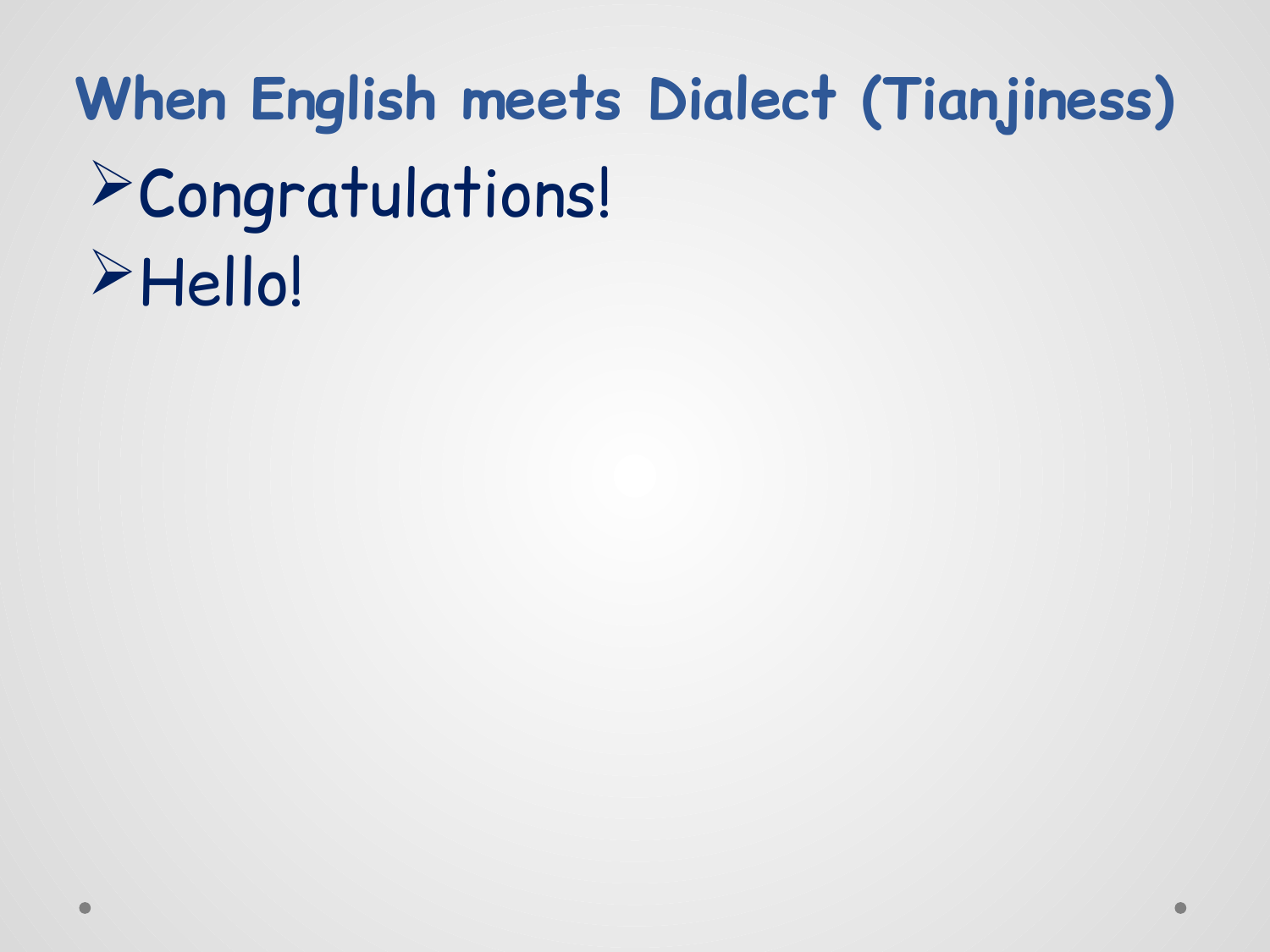

# When English meets Dialect (Tianjiness)
Congratulations!
Hello!